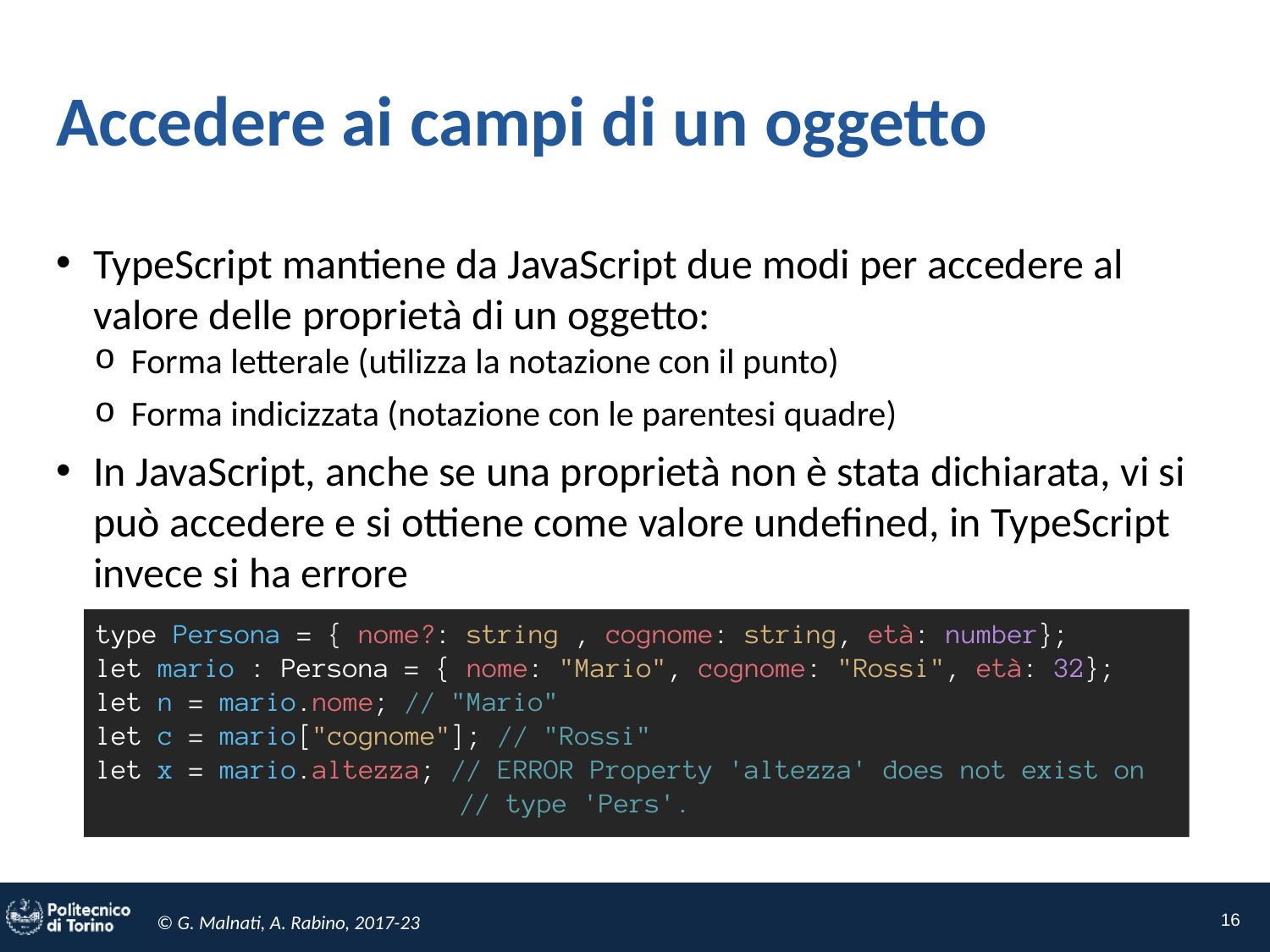

# Accedere ai campi di un oggetto
TypeScript mantiene da JavaScript due modi per accedere al valore delle proprietà di un oggetto:
Forma letterale (utilizza la notazione con il punto)
Forma indicizzata (notazione con le parentesi quadre)
In JavaScript, anche se una proprietà non è stata dichiarata, vi si può accedere e si ottiene come valore undefined, in TypeScript invece si ha errore

type Persona = { nome?: string , cognome: string, età: number};
let mario : Persona = { nome: "Mario", cognome: "Rossi", età: 32};
let n = mario.nome; // "Mario"
let c = mario["cognome"]; // "Rossi"
let x = mario.altezza; // ERROR Property 'altezza' does not exist on
   // type 'Pers'.

16
let o : object = { nome?: string , cognome: string, età: number};
let n = o.nome; //(property) o.nome?: string | undefined